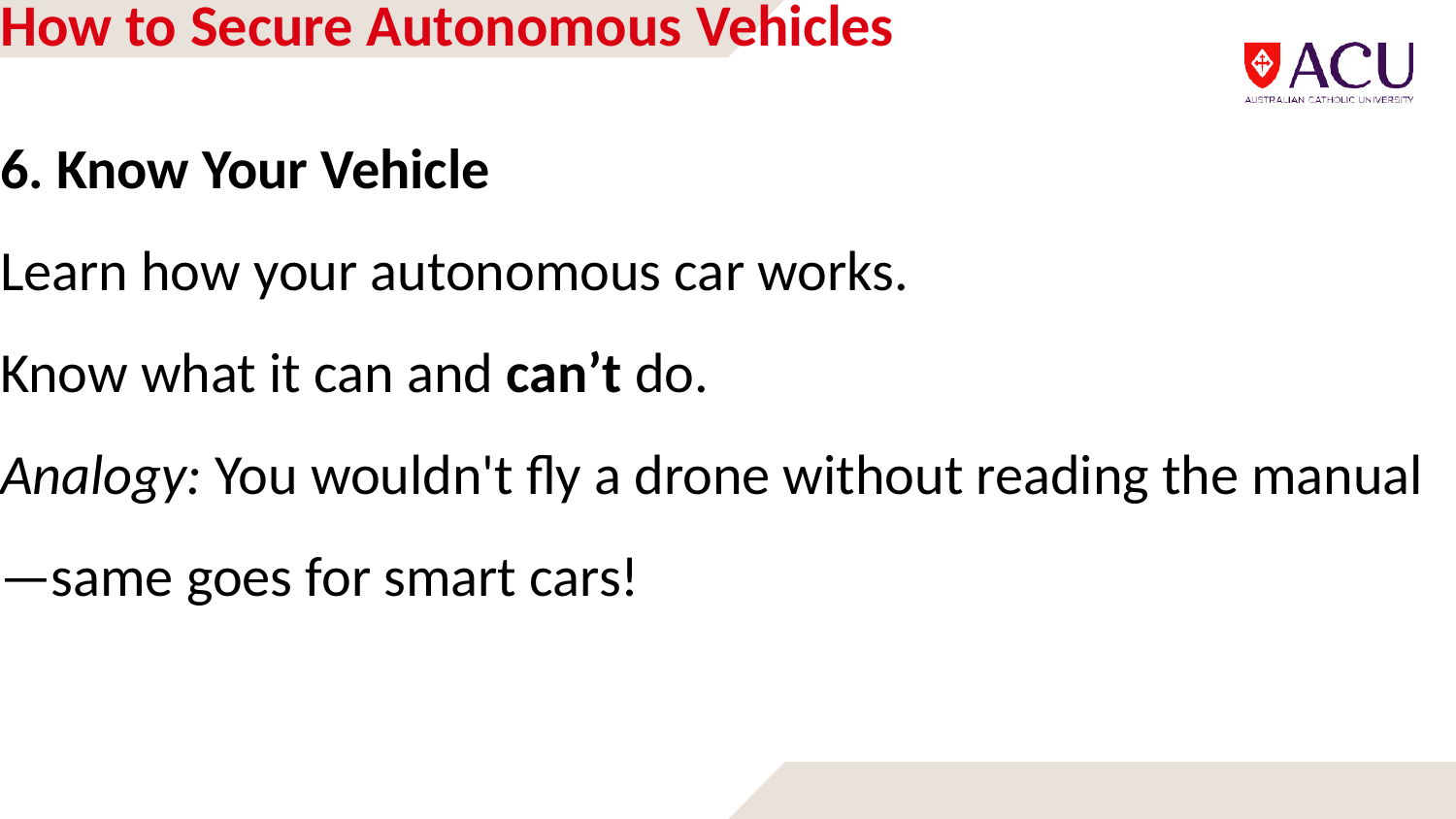

# How to Secure Autonomous Vehicles
6. Know Your Vehicle
Learn how your autonomous car works.
Know what it can and can’t do.
Analogy: You wouldn't fly a drone without reading the manual—same goes for smart cars!